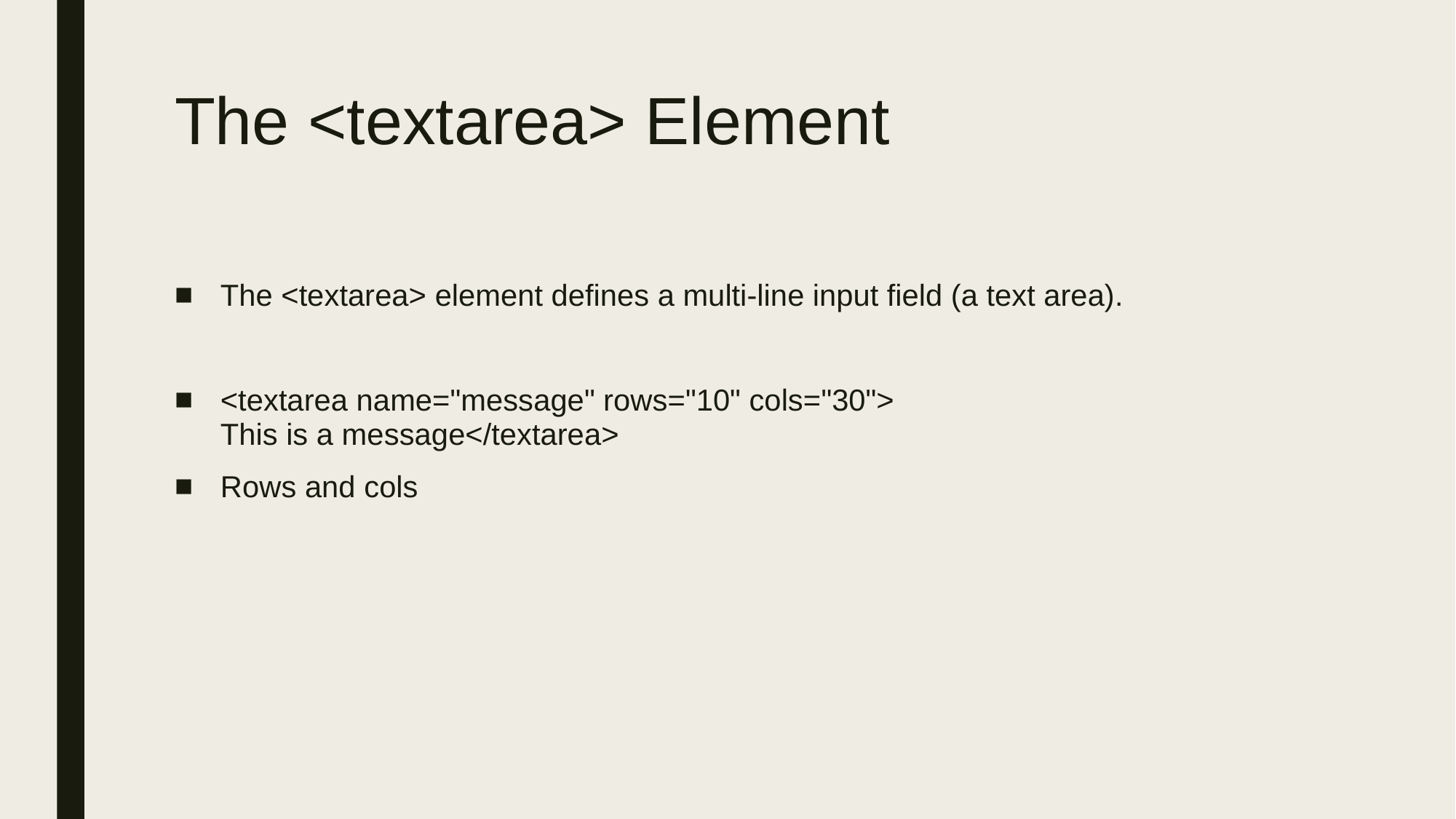

# The <textarea> Element
The <textarea> element defines a multi-line input field (a text area).

<textarea name="message" rows="10" cols="30">
This is a message</textarea>
Rows and cols